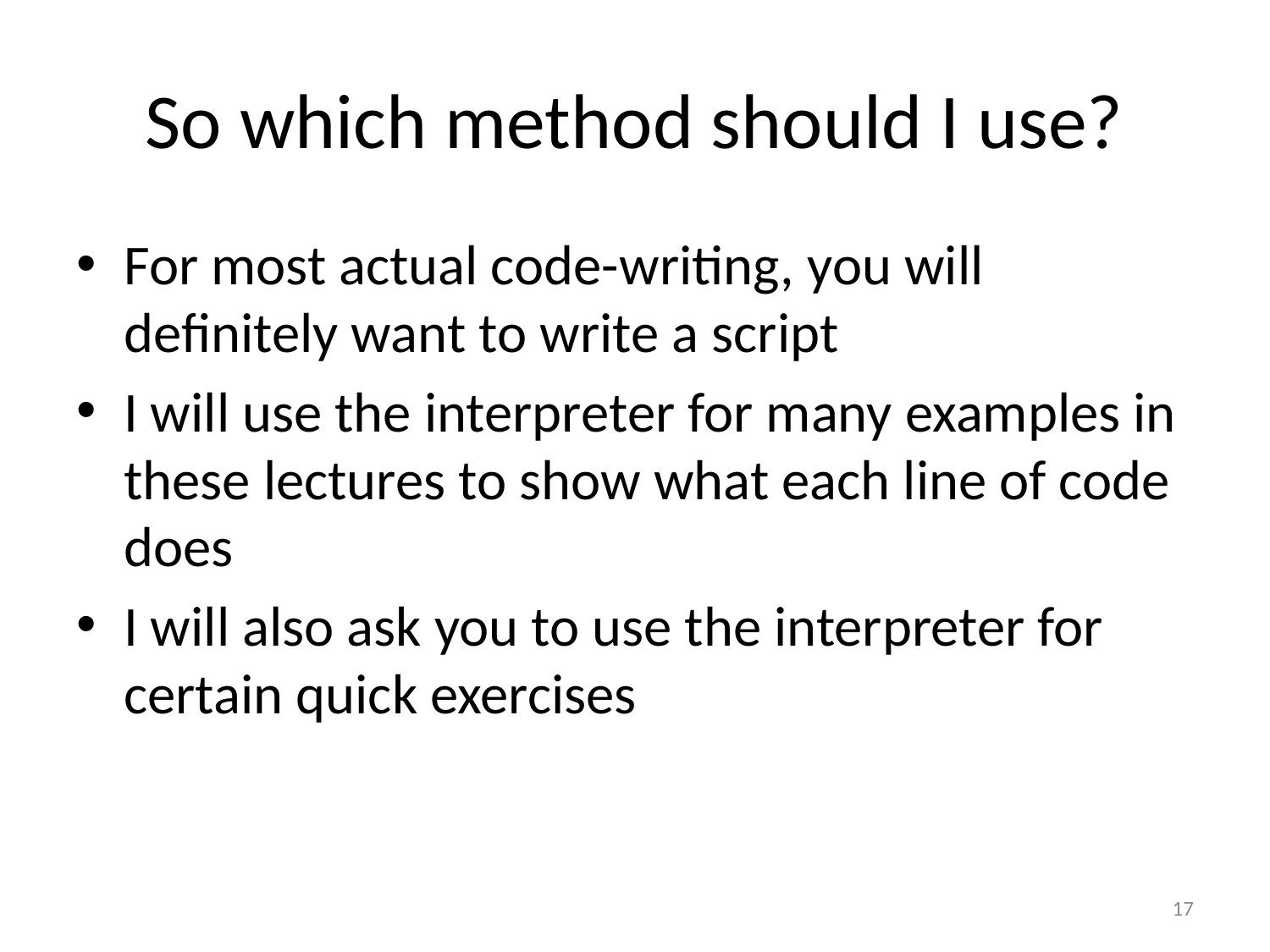

# So which method should I use?
For most actual code-writing, you will definitely want to write a script
I will use the interpreter for many examples in these lectures to show what each line of code does
I will also ask you to use the interpreter for certain quick exercises
17